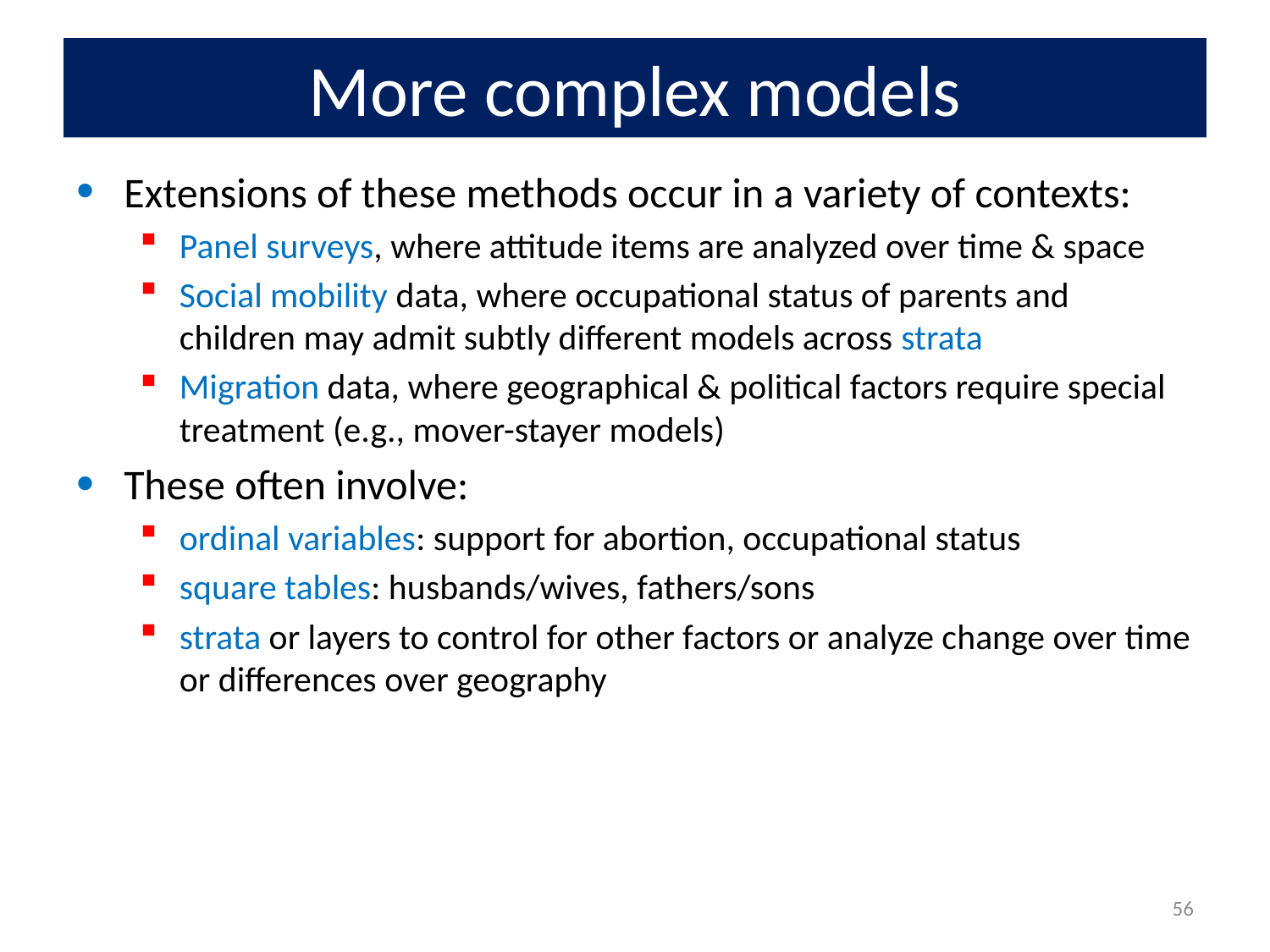

# More complex models
Extensions of these methods occur in a variety of contexts:
Panel surveys, where attitude items are analyzed over time & space
Social mobility data, where occupational status of parents and children may admit subtly different models across strata
Migration data, where geographical & political factors require special treatment (e.g., mover-stayer models)
These often involve:
ordinal variables: support for abortion, occupational status
square tables: husbands/wives, fathers/sons
strata or layers to control for other factors or analyze change over time or differences over geography
56